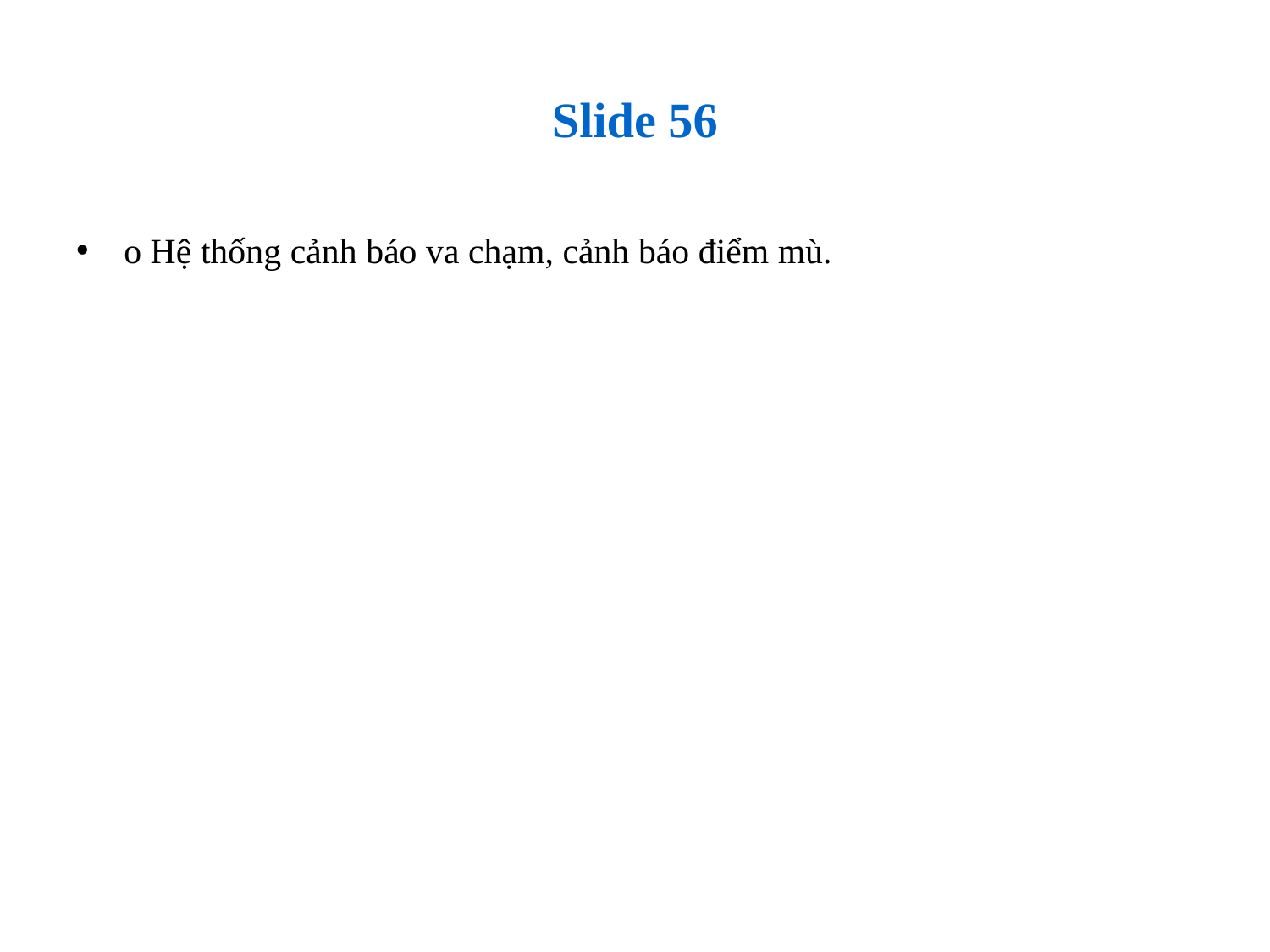

# Slide 56
o Hệ thống cảnh báo va chạm, cảnh báo điểm mù.